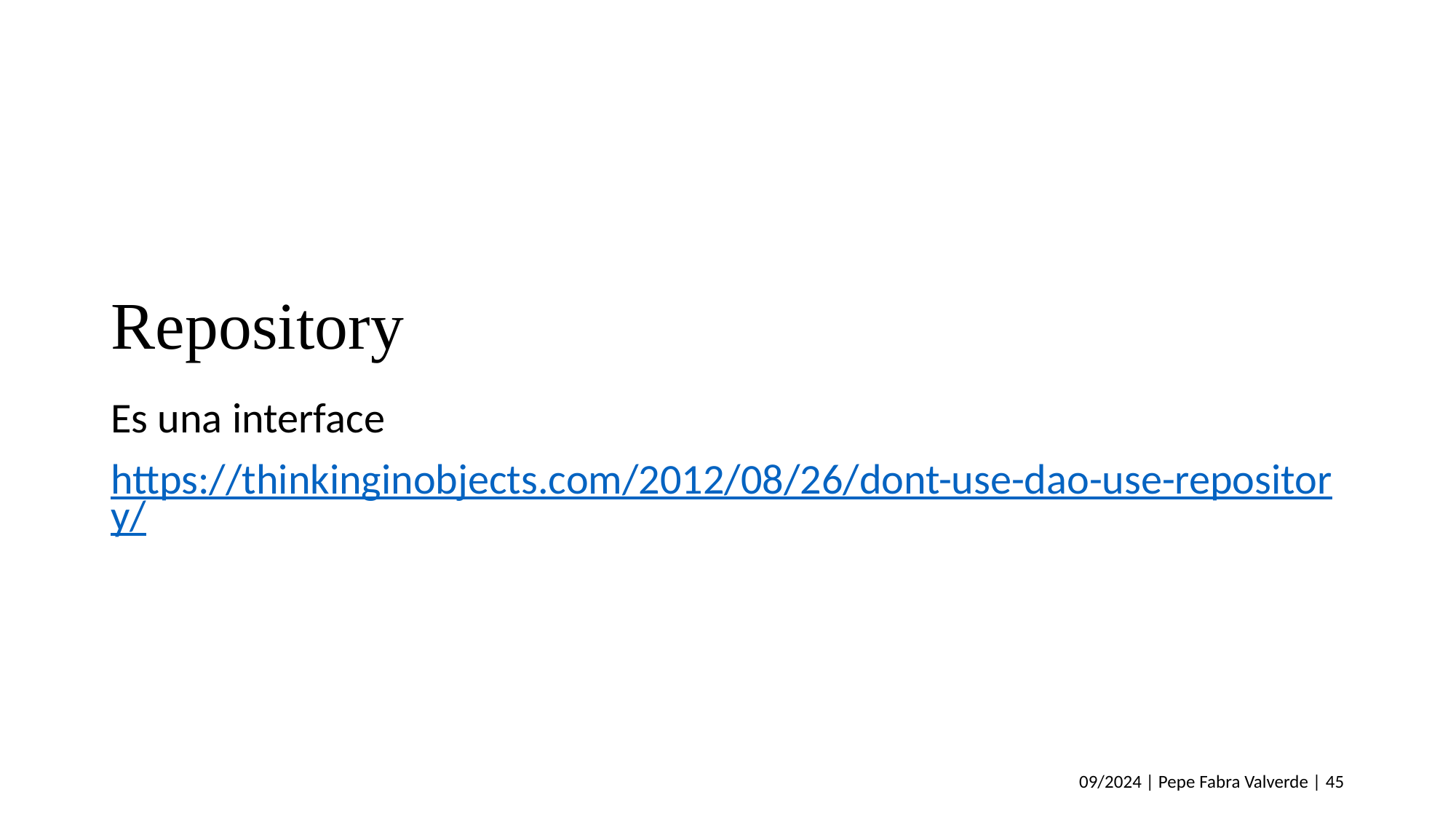

# Repository
Es una interface
https://thinkinginobjects.com/2012/08/26/dont-use-dao-use-repository/
09/2024 | Pepe Fabra Valverde | 45